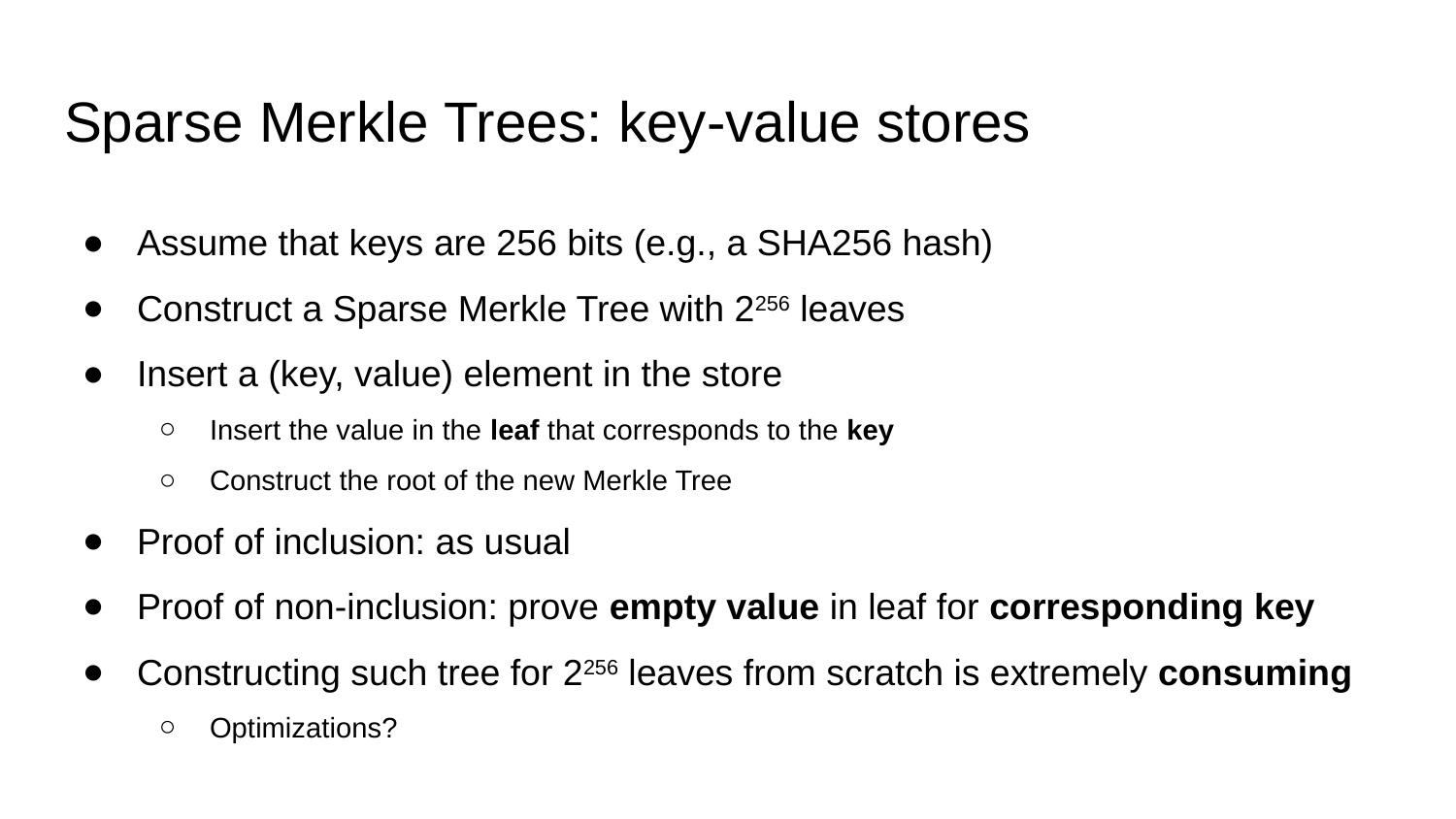

# Sparse Merkle Trees: key-value stores
Assume that keys are 256 bits (e.g., a SHA256 hash)
Construct a Sparse Merkle Tree with 2256 leaves
Insert a (key, value) element in the store
Insert the value in the leaf that corresponds to the key
Construct the root of the new Merkle Tree
Proof of inclusion: as usual
Proof of non-inclusion: prove empty value in leaf for corresponding key
Constructing such tree for 2256 leaves from scratch is extremely consuming
Optimizations?